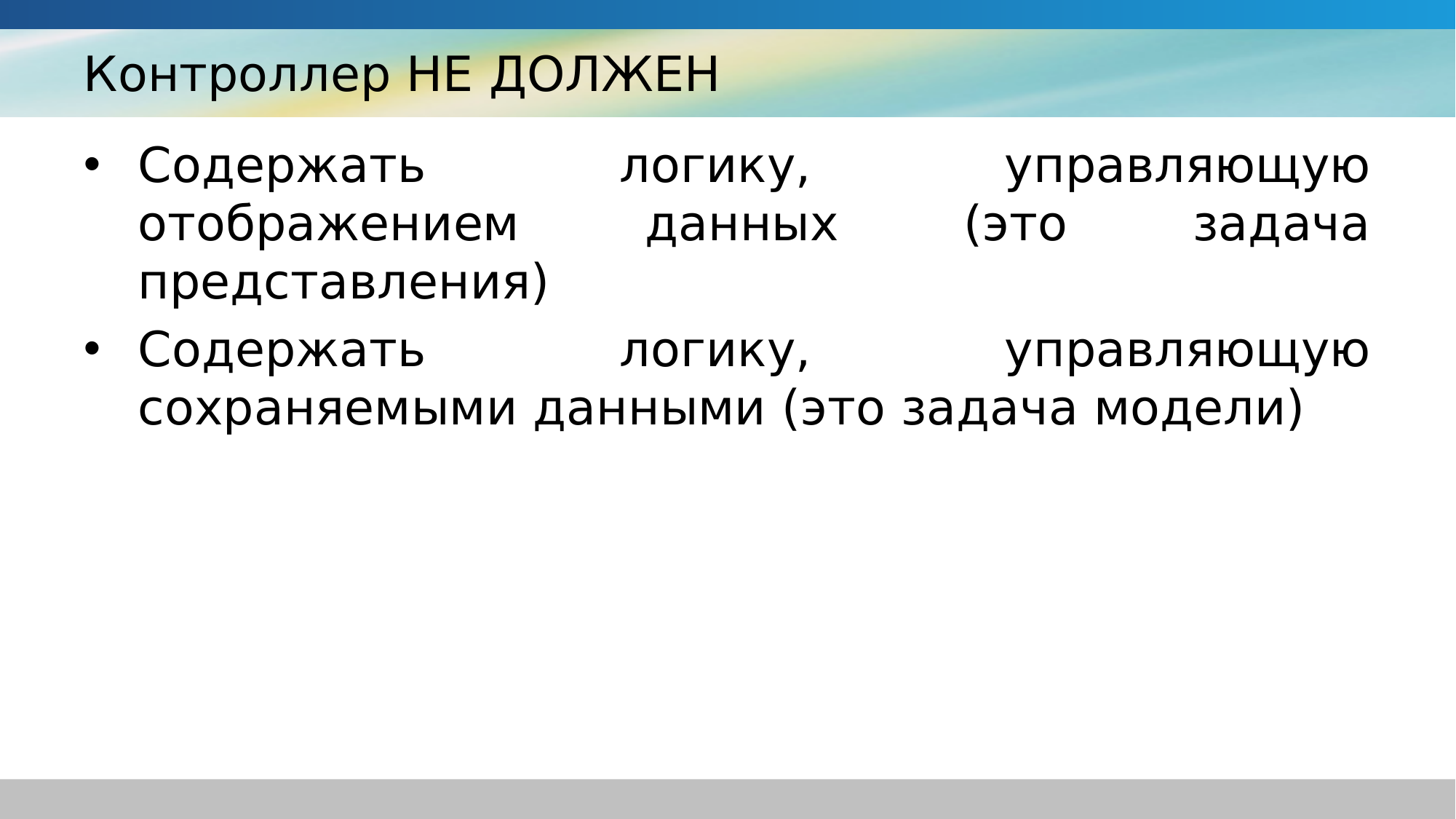

# Контроллер НЕ ДОЛЖЕН
Содержать логику, управляющую отображением данных (это задача представления)
Содержать логику, управляющую сохраняемыми данными (это задача модели)